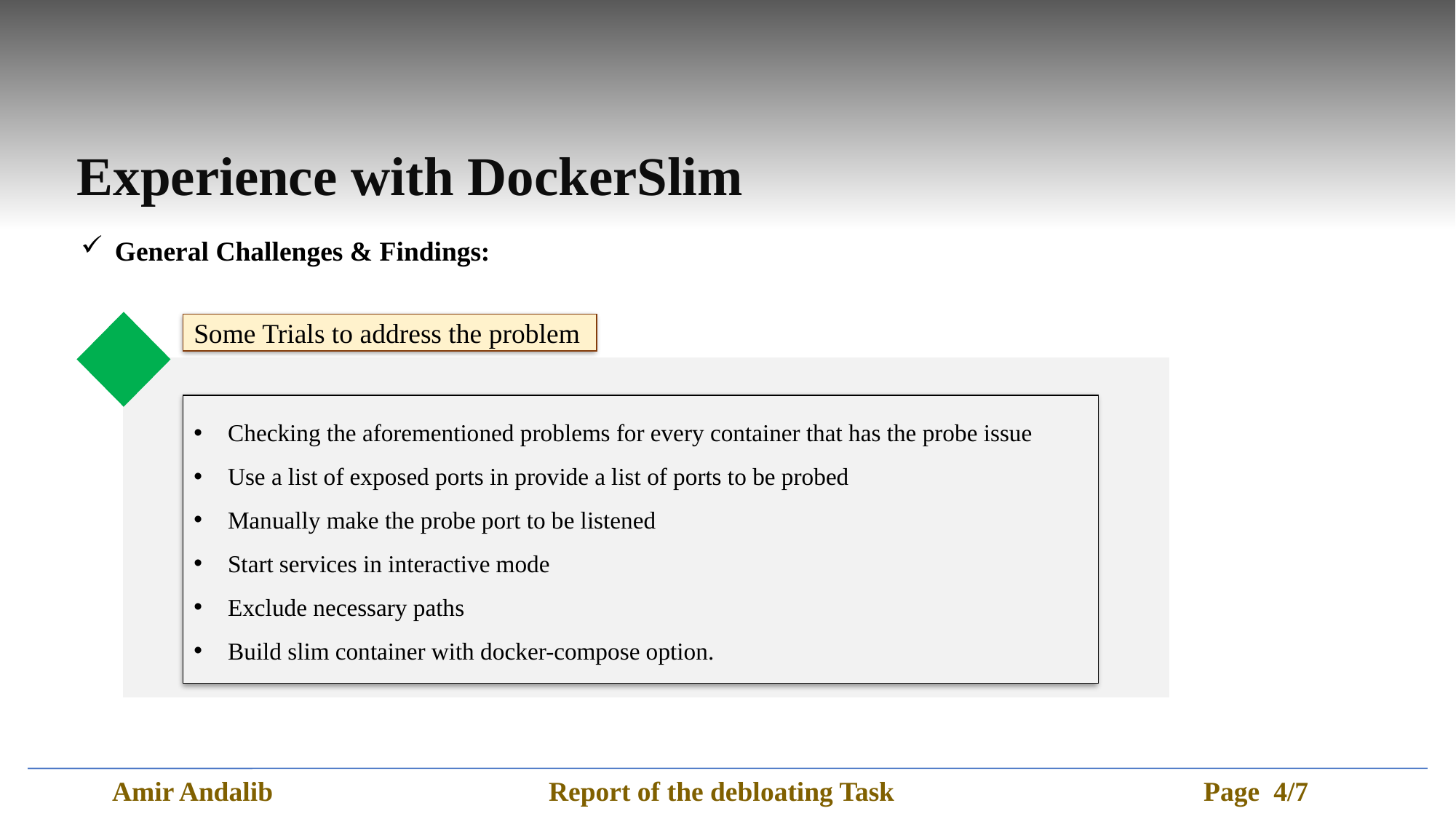

Experience with DockerSlim
General Challenges & Findings:

Some Trials to address the problem

Checking the aforementioned problems for every container that has the probe issue
Use a list of exposed ports in provide a list of ports to be probed
Manually make the probe port to be listened
Start services in interactive mode
Exclude necessary paths
Build slim container with docker-compose option.

Amir Andalib 			Report of the debloating Task			Page  4/7